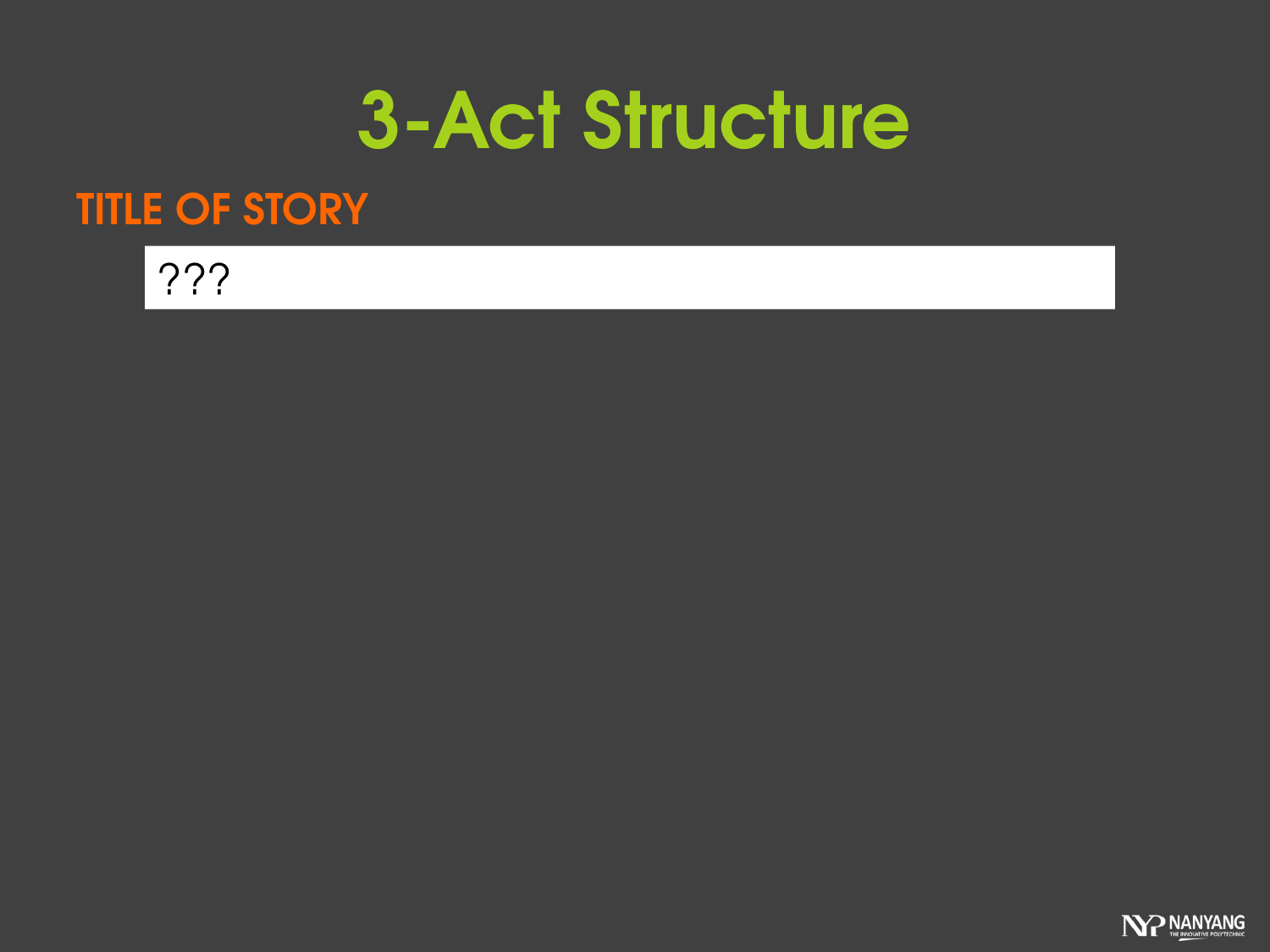

# 3-Act Structure
TITLE OF STORY

???